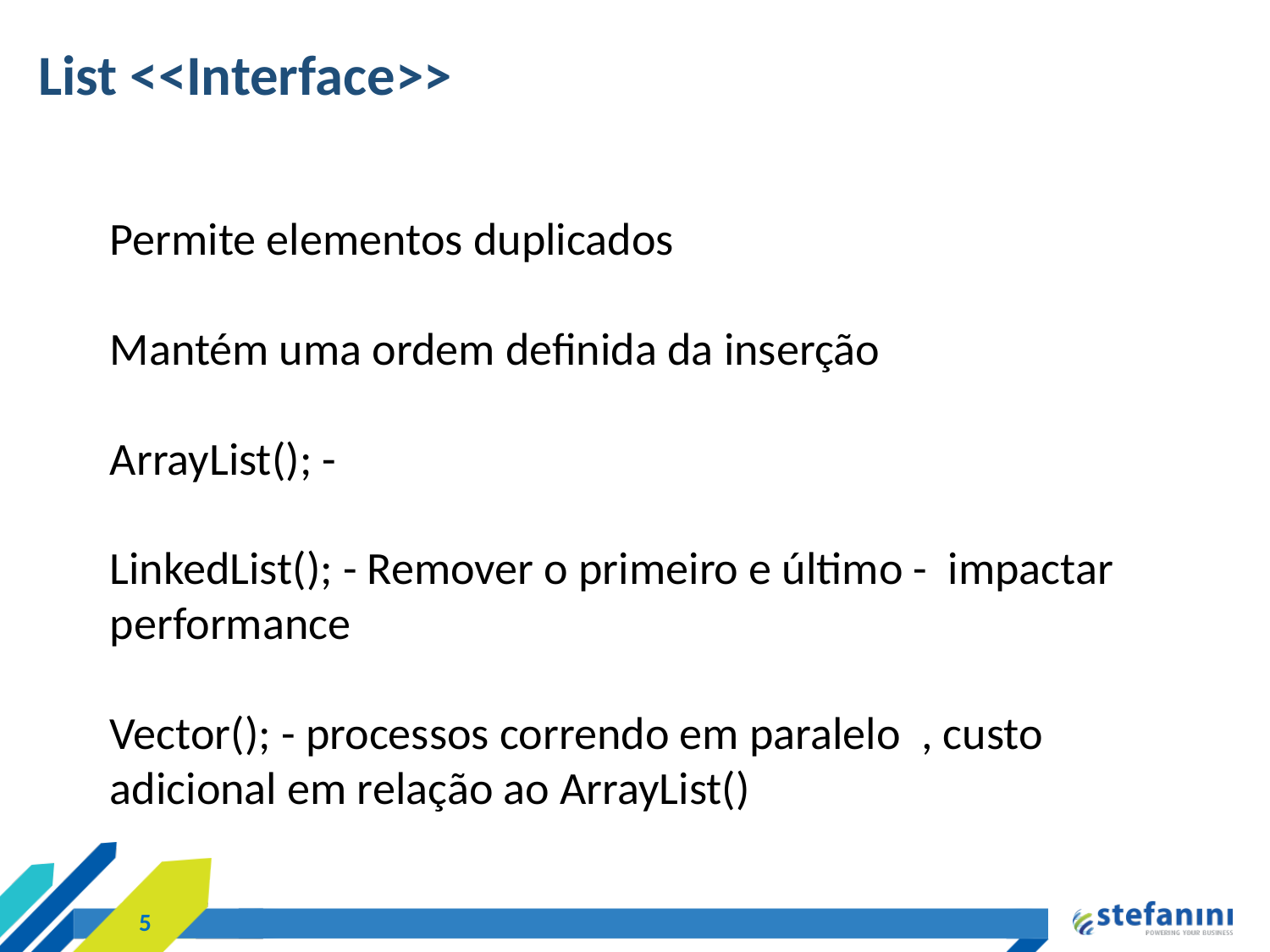

List <<Interface>>
Permite elementos duplicados

Mantém uma ordem definida da inserção

ArrayList(); -

LinkedList(); - Remover o primeiro e último -  impactar performance

Vector(); - processos correndo em paralelo  , custo adicional em relação ao ArrayList()
5